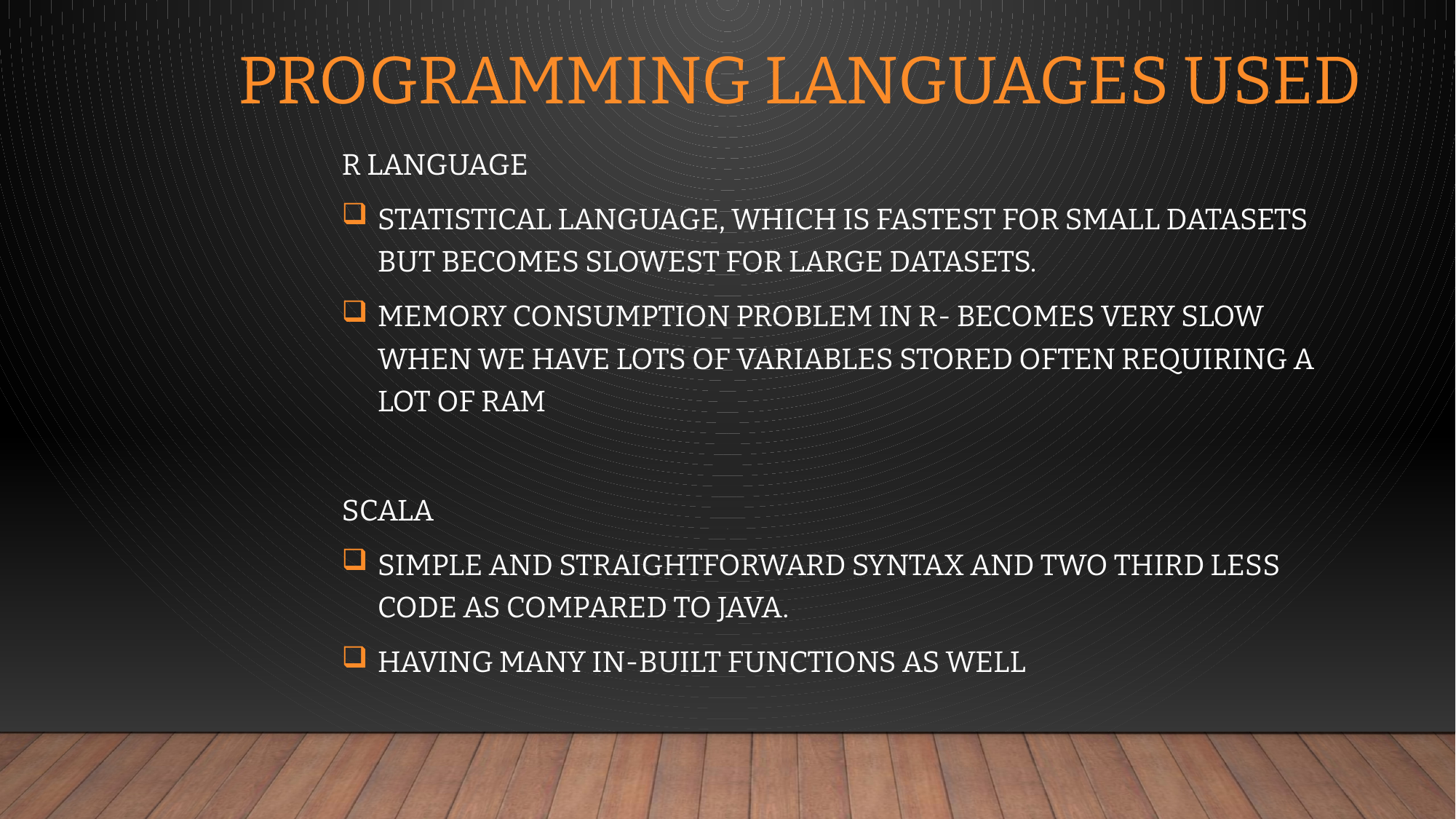

# Programming languages used
R language
statistical language, which is fastest for small datasets but becomes slowest for large datasets.
Memory consumption problem in r- becomes very slow when we have lots of variables stored often requiring a lot of ram

SCALA
Simple and straightforward syntax and two third less code as compared to java.
Having many in-built functions as well